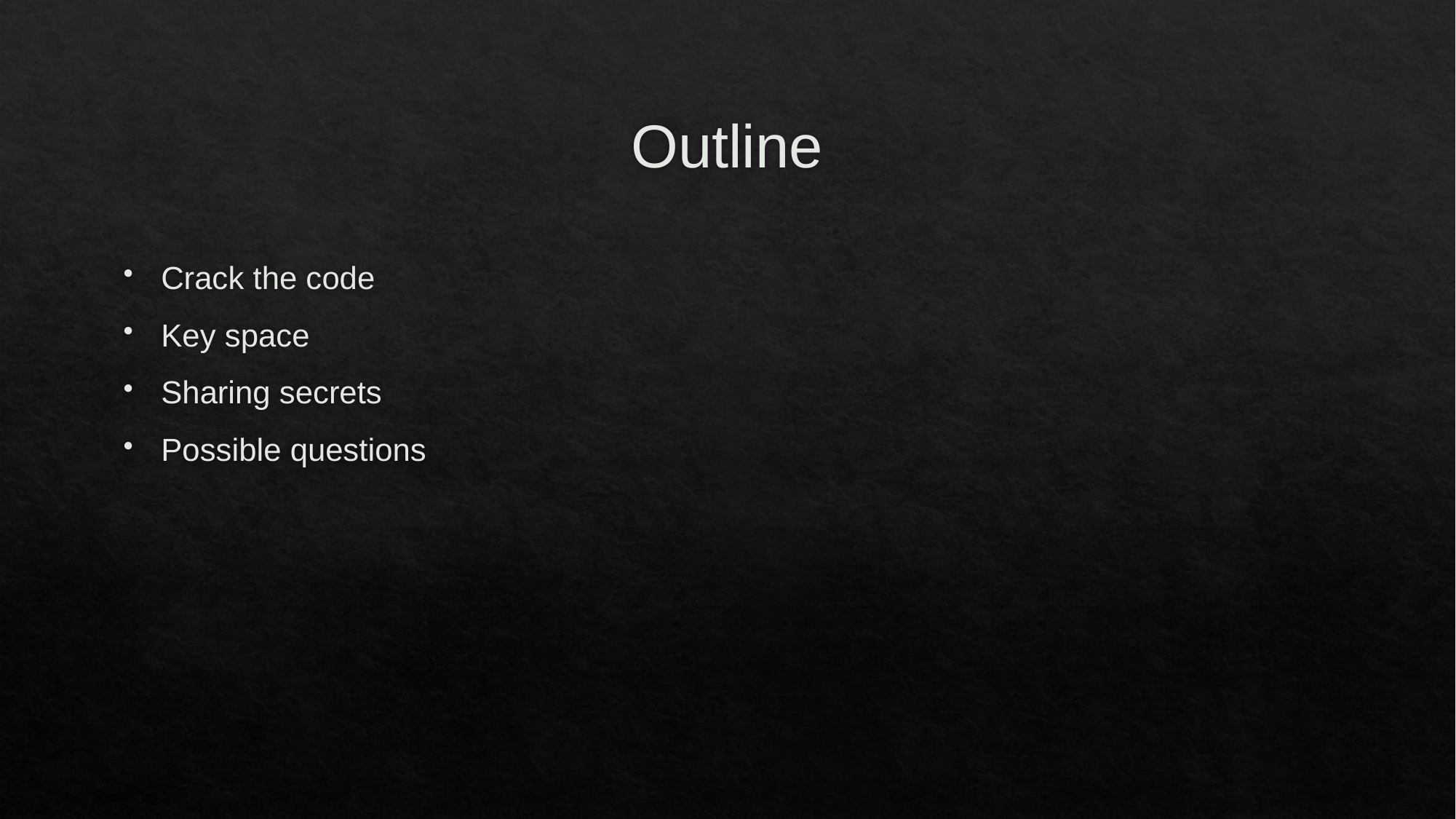

# Outline
Crack the code
Key space
Sharing secrets
Possible questions